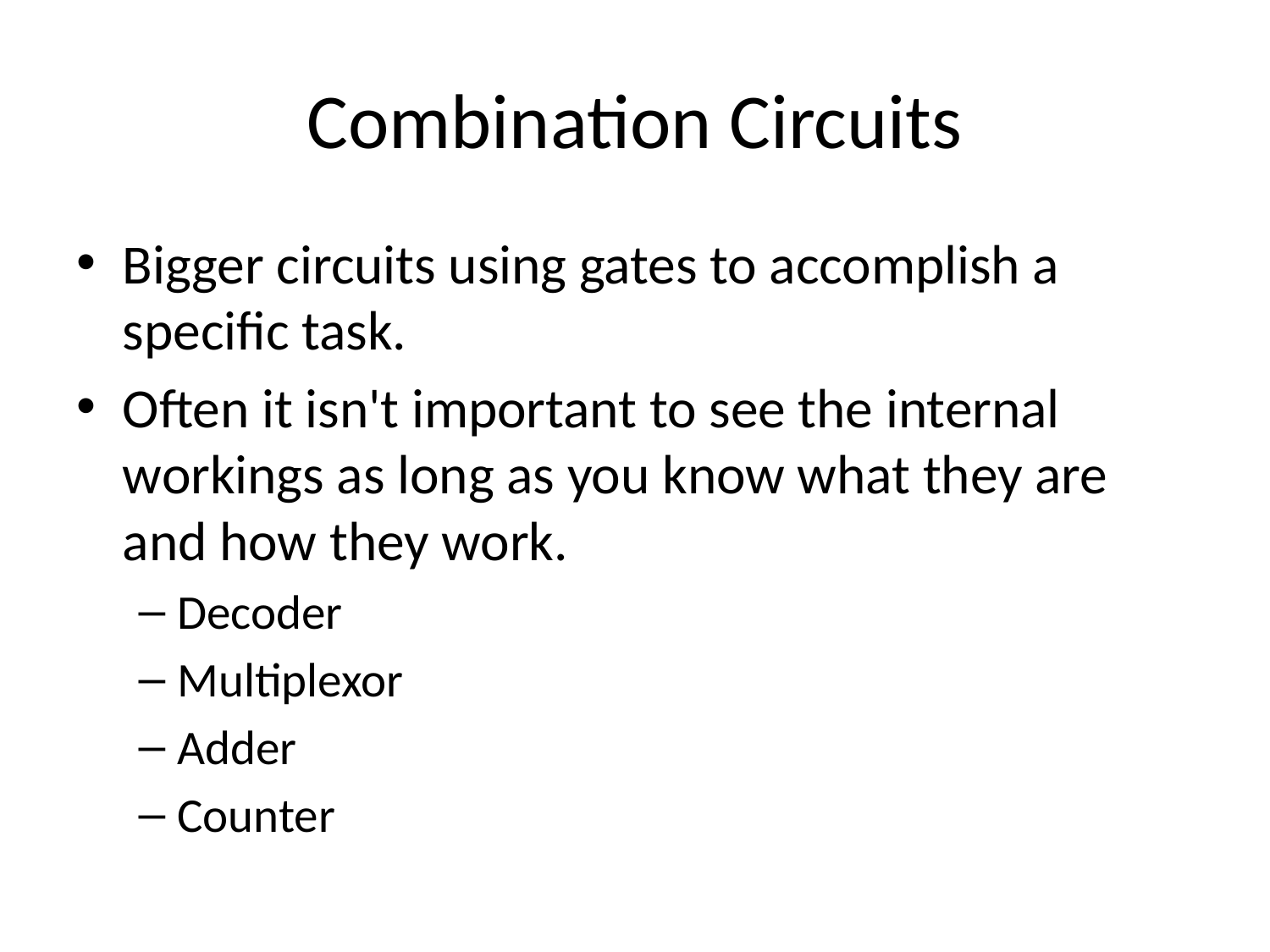

# Combination Circuits
Bigger circuits using gates to accomplish a specific task.
Often it isn't important to see the internal workings as long as you know what they are and how they work.
Decoder
Multiplexor
Adder
Counter